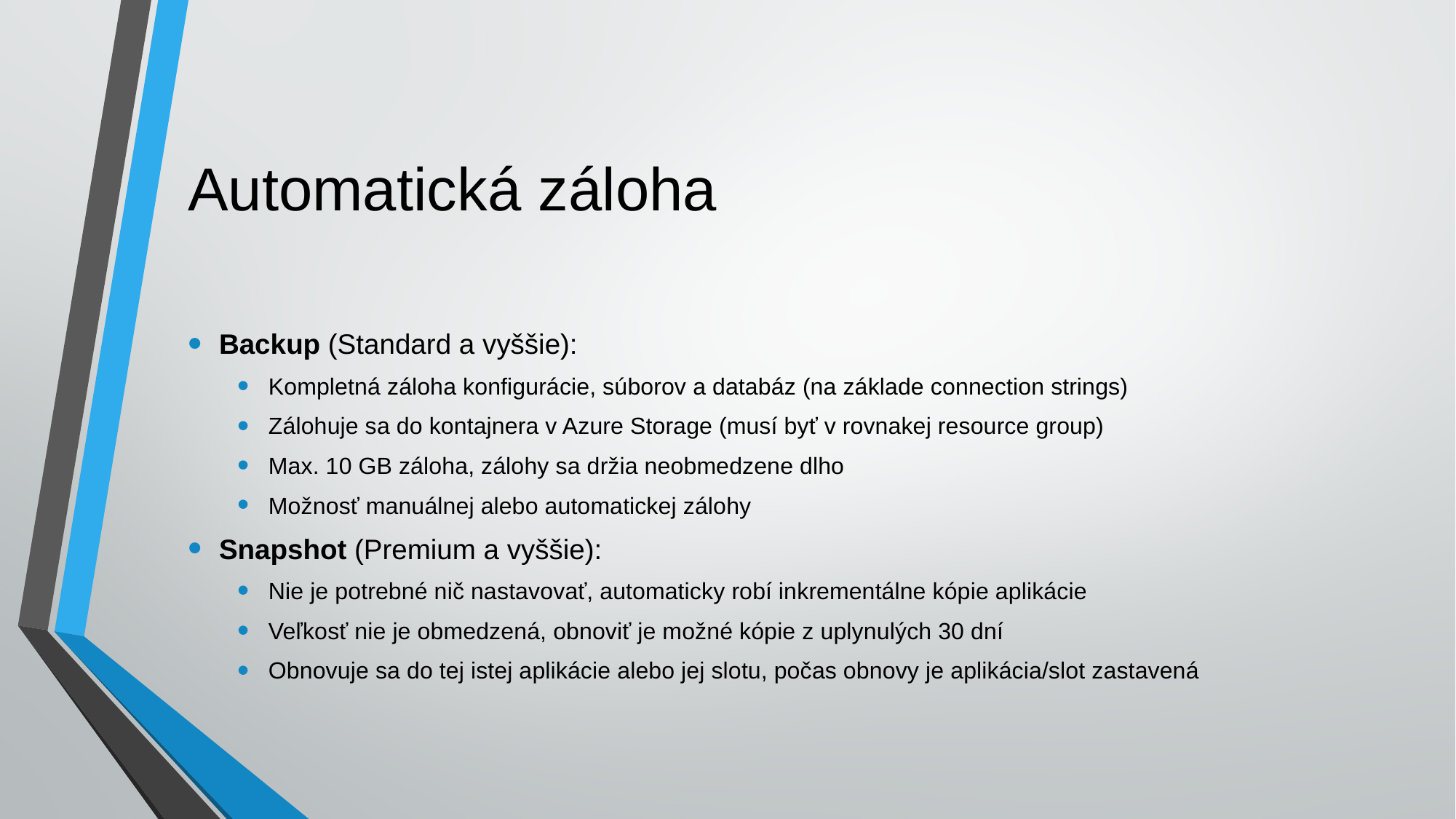

# Automatická záloha
Backup (Standard a vyššie):
Kompletná záloha konfigurácie, súborov a databáz (na základe connection strings)
Zálohuje sa do kontajnera v Azure Storage (musí byť v rovnakej resource group)
Max. 10 GB záloha, zálohy sa držia neobmedzene dlho
Možnosť manuálnej alebo automatickej zálohy
Snapshot (Premium a vyššie):
Nie je potrebné nič nastavovať, automaticky robí inkrementálne kópie aplikácie
Veľkosť nie je obmedzená, obnoviť je možné kópie z uplynulých 30 dní
Obnovuje sa do tej istej aplikácie alebo jej slotu, počas obnovy je aplikácia/slot zastavená